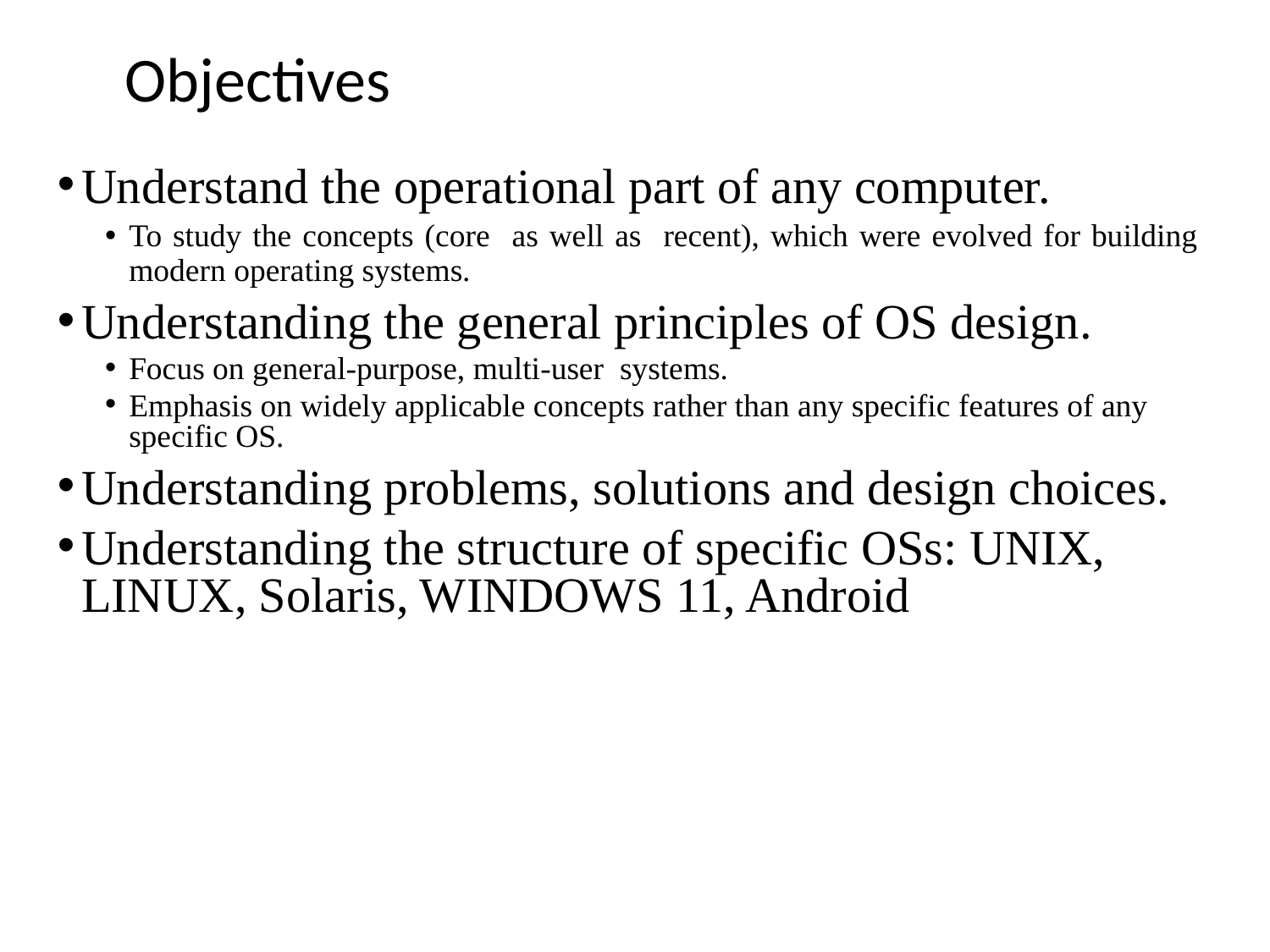

# Objectives
Understand the operational part of any computer.
To study the concepts (core  as well as  recent), which were evolved for building  modern operating systems.
Understanding the general principles of OS design.
Focus on general-purpose, multi-user  systems.
Emphasis on widely applicable concepts rather than any specific features of any specific OS.
Understanding problems, solutions and design choices.
Understanding the structure of specific OSs: UNIX, LINUX, Solaris, WINDOWS 11, Android